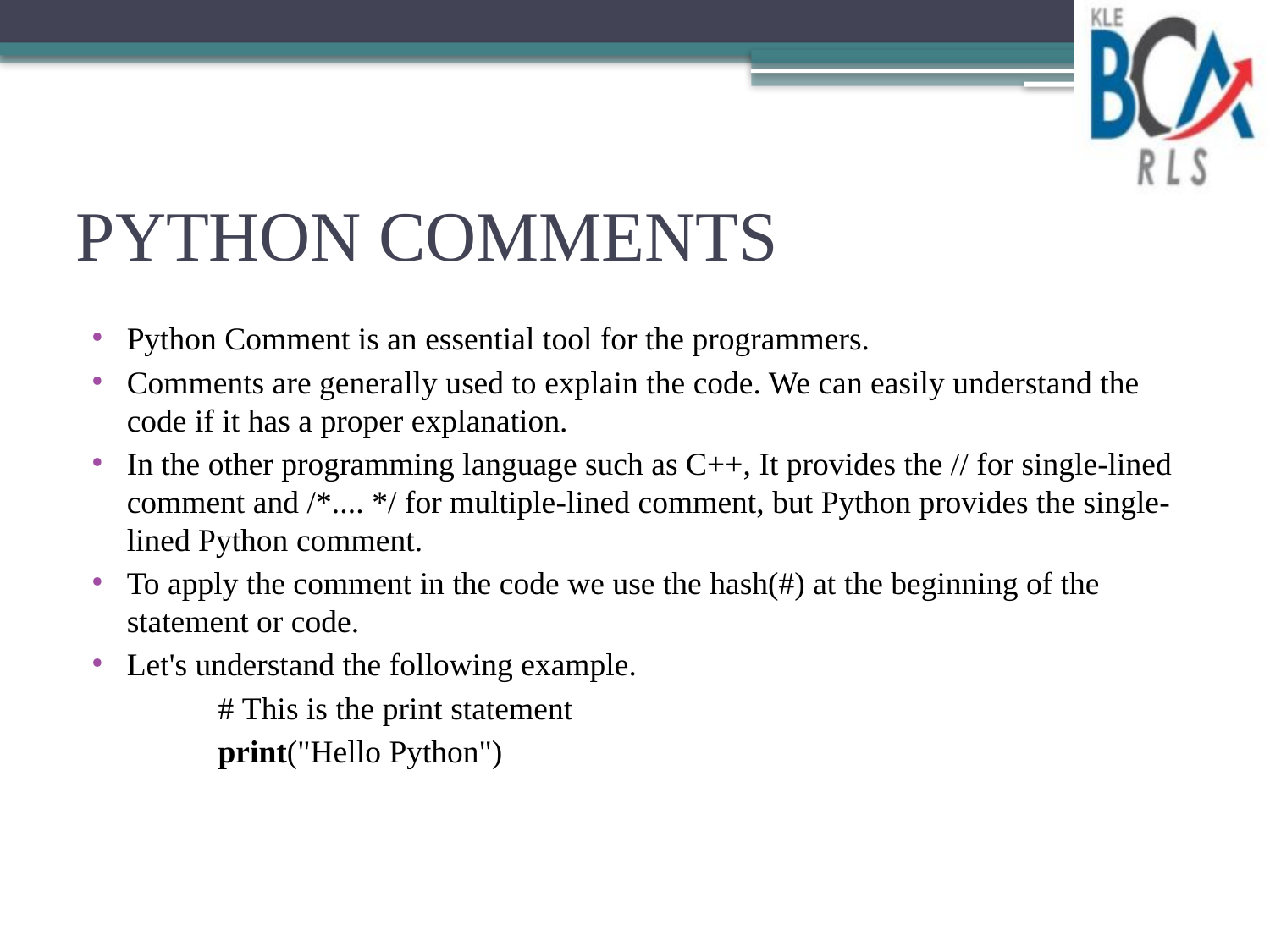

# PYTHON COMMENTS
Python Comment is an essential tool for the programmers.
Comments are generally used to explain the code. We can easily understand the code if it has a proper explanation.
In the other programming language such as C++, It provides the // for single-lined comment and /*.... */ for multiple-lined comment, but Python provides the single-lined Python comment.
To apply the comment in the code we use the hash(#) at the beginning of the statement or code.
Let's understand the following example.
	# This is the print statement
	print("Hello Python")